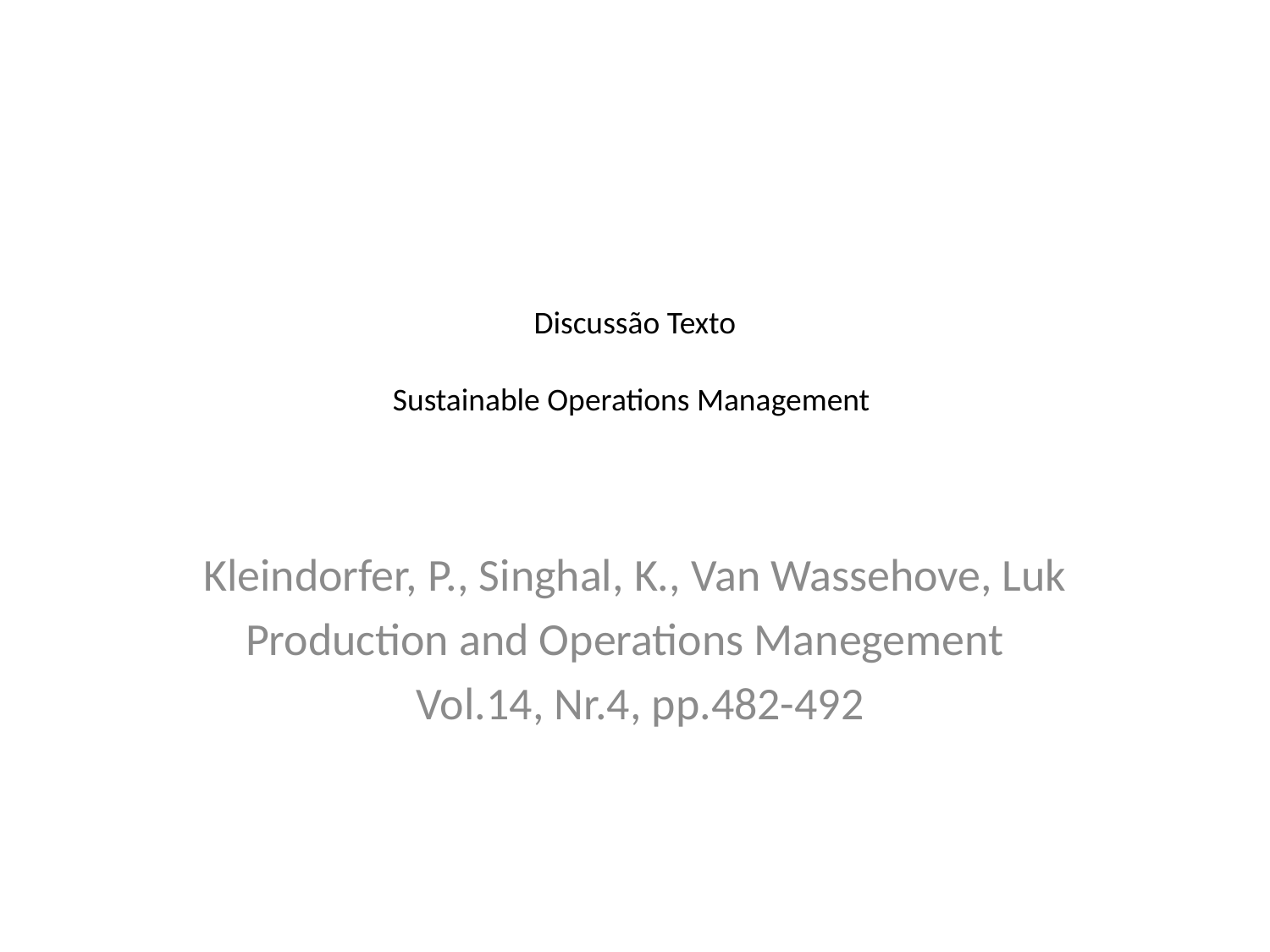

# Discussão Texto Sustainable Operations Management
Kleindorfer, P., Singhal, K., Van Wassehove, Luk
Production and Operations Manegement
 Vol.14, Nr.4, pp.482-492